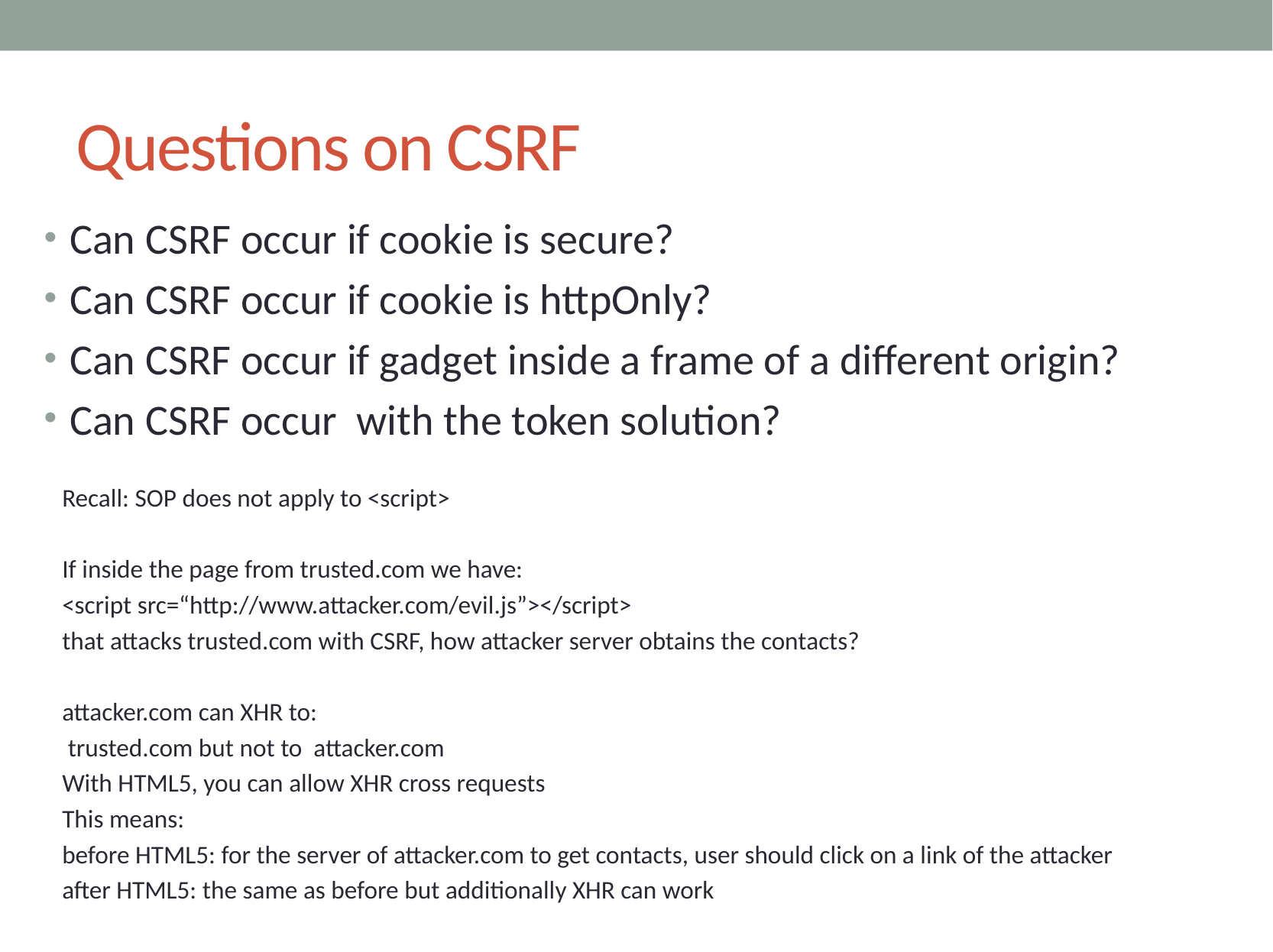

# Questions on CSRF
Can CSRF occur if cookie is secure?
Can CSRF occur if cookie is httpOnly?
Can CSRF occur if gadget inside a frame of a different origin?
Can CSRF occur  with the token solution?

Recall: SOP does not apply to <script>

If inside the page from trusted.com we have:
<script src=“http://www.attacker.com/evil.js”></script>
that attacks trusted.com with CSRF, how attacker server obtains the contacts?

attacker.com can XHR to:
 trusted.com but not to  attacker.com
With HTML5, you can allow XHR cross requests
This means:
before HTML5: for the server of attacker.com to get contacts, user should click on a link of the attacker
after HTML5: the same as before but additionally XHR can work